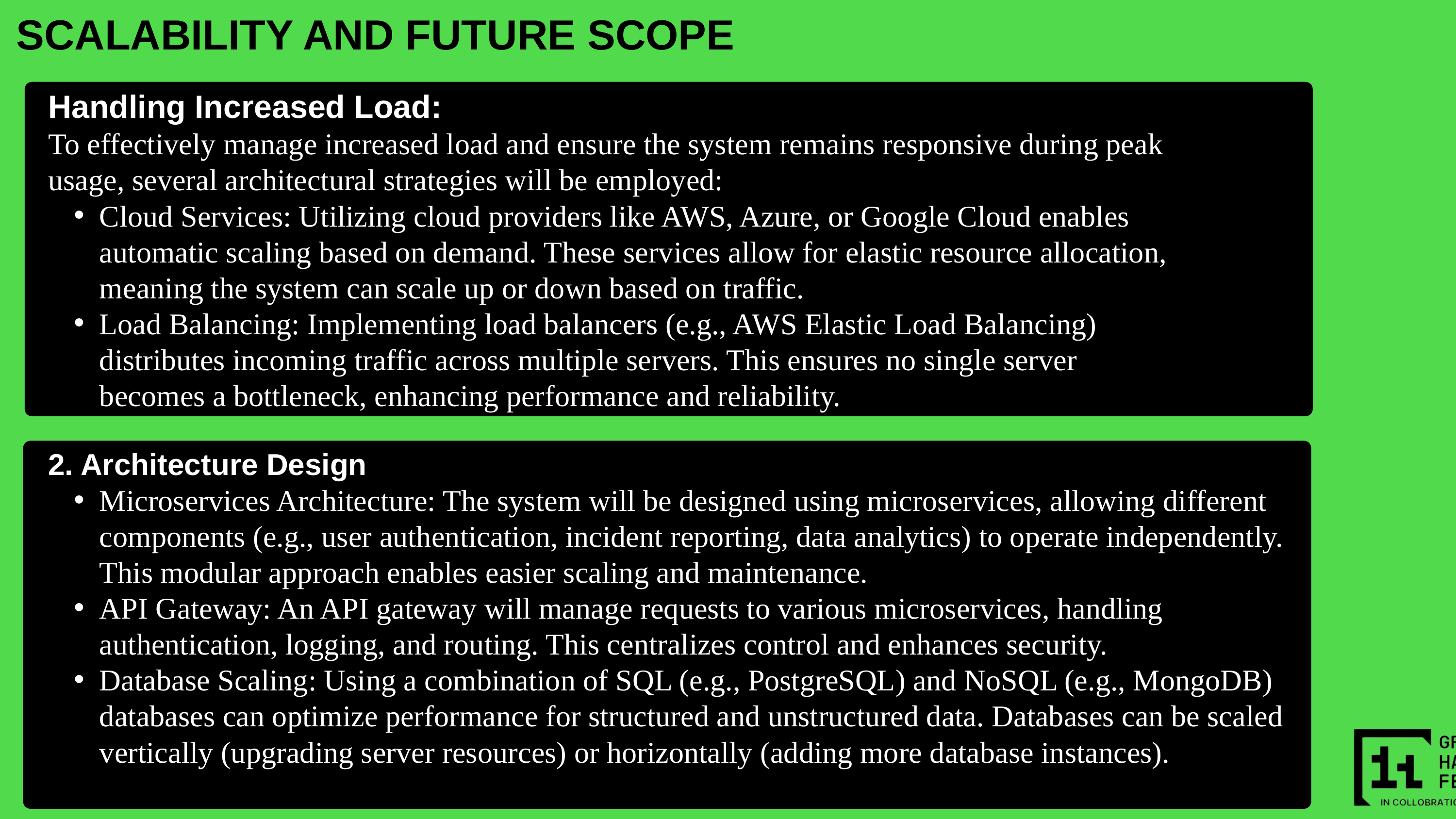

SCALABILITY AND FUTURE SCOPE

Handling Increased Load:
To effectively manage increased load and ensure the system remains responsive during peak usage, several architectural strategies will be employed:
Cloud Services: Utilizing cloud providers like AWS, Azure, or Google Cloud enables automatic scaling based on demand. These services allow for elastic resource allocation, meaning the system can scale up or down based on traffic.
Load Balancing: Implementing load balancers (e.g., AWS Elastic Load Balancing) distributes incoming traffic across multiple servers. This ensures no single server becomes a bottleneck, enhancing performance and reliability.

2. Architecture Design
Microservices Architecture: The system will be designed using microservices, allowing different components (e.g., user authentication, incident reporting, data analytics) to operate independently. This modular approach enables easier scaling and maintenance.
API Gateway: An API gateway will manage requests to various microservices, handling authentication, logging, and routing. This centralizes control and enhances security.
Database Scaling: Using a combination of SQL (e.g., PostgreSQL) and NoSQL (e.g., MongoDB) databases can optimize performance for structured and unstructured data. Databases can be scaled vertically (upgrading server resources) or horizontally (adding more database instances).